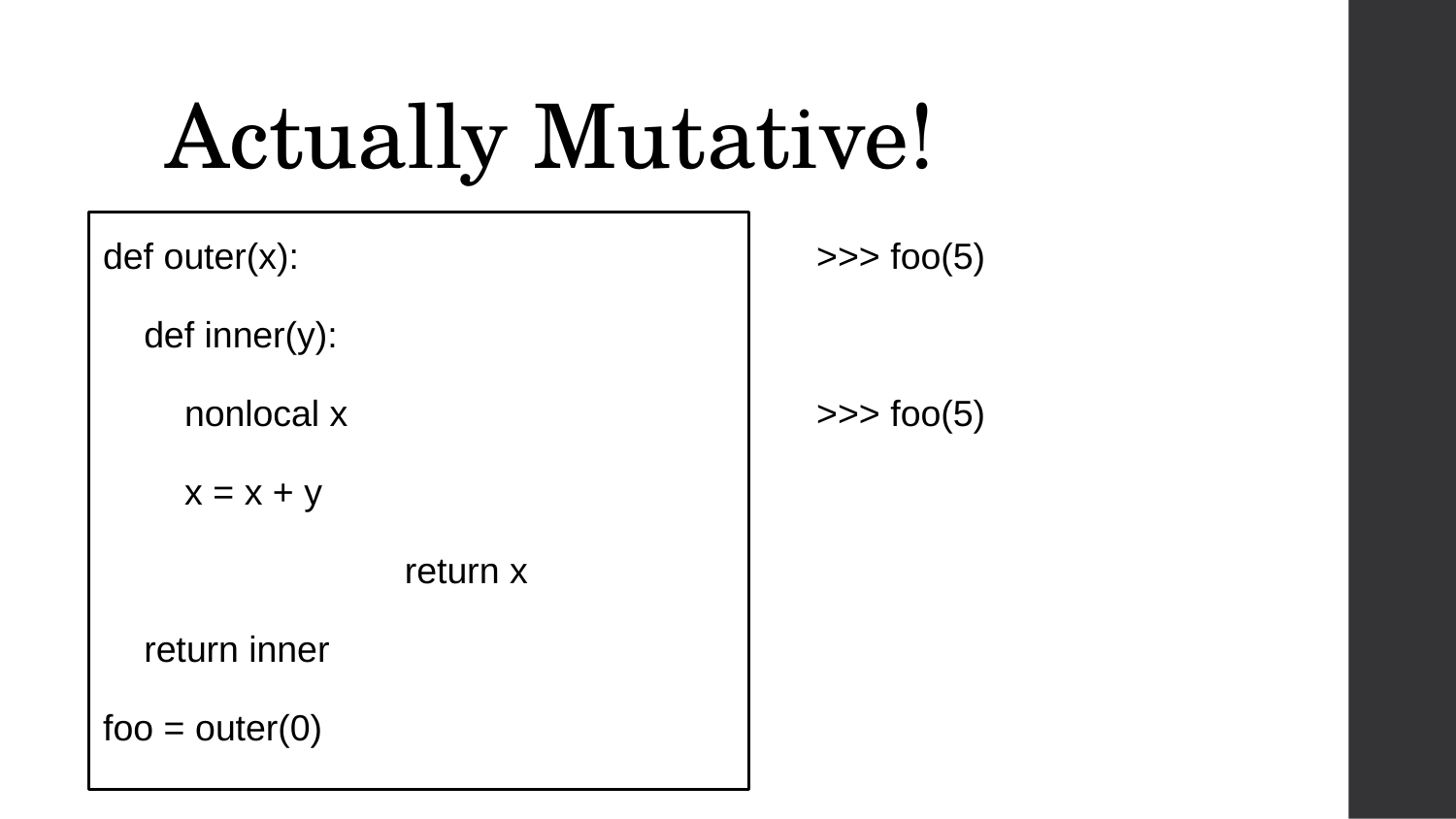

# Actually Mutative!
def outer(x):
    def inner(y):
        nonlocal x
        x = x + y
		 return x
    return inner
foo = outer(0)
>>> foo(5)

>>> foo(5)